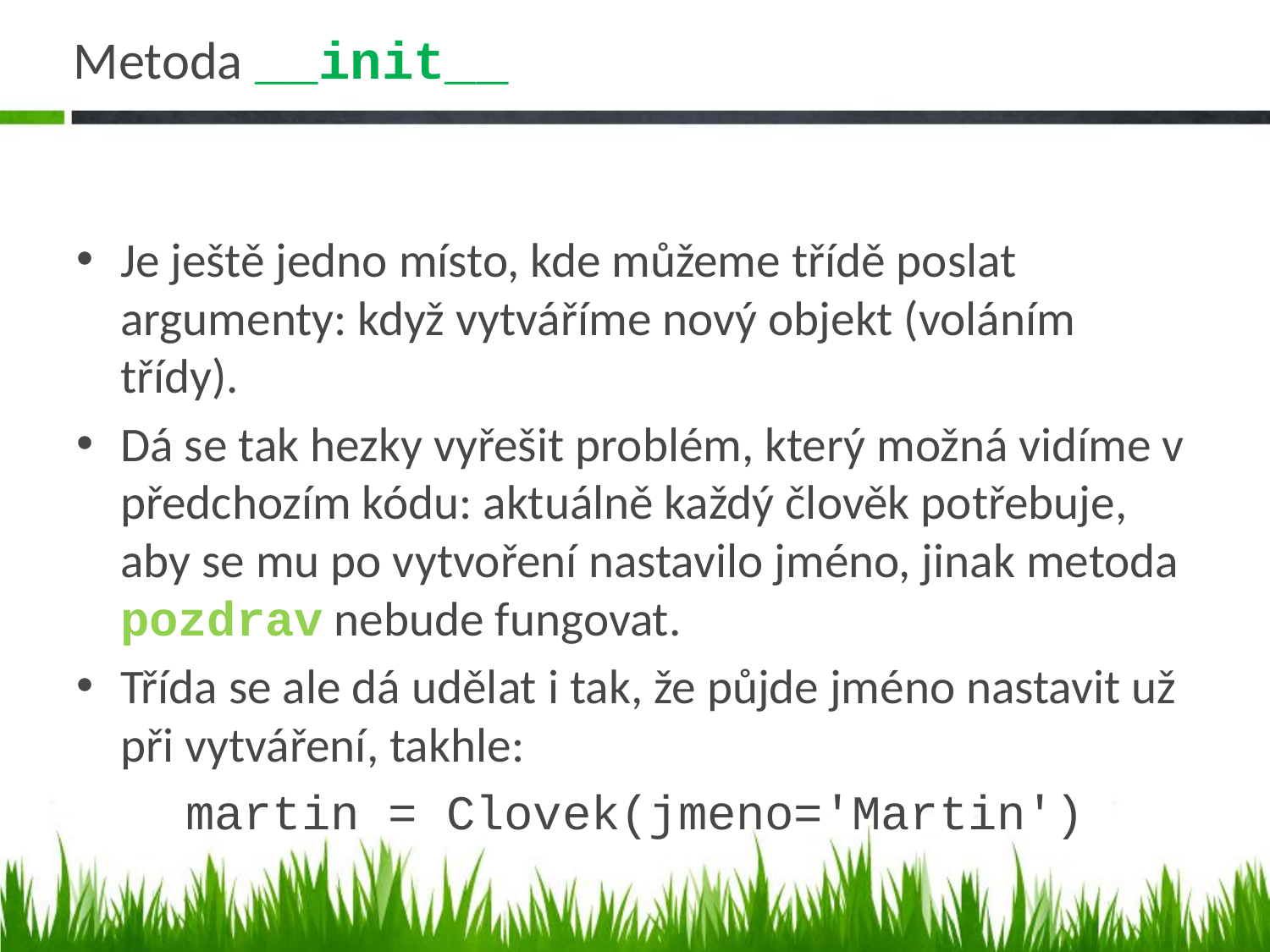

# Metoda __init__
Je ještě jedno místo, kde můžeme třídě poslat argumenty: když vytváříme nový objekt (voláním třídy).
Dá se tak hezky vyřešit problém, který možná vidíme v předchozím kódu: aktuálně každý člověk potřebuje, aby se mu po vytvoření nastavilo jméno, jinak metoda pozdrav nebude fungovat.
Třída se ale dá udělat i tak, že půjde jméno nastavit už při vytváření, takhle:
martin = Clovek(jmeno='Martin')